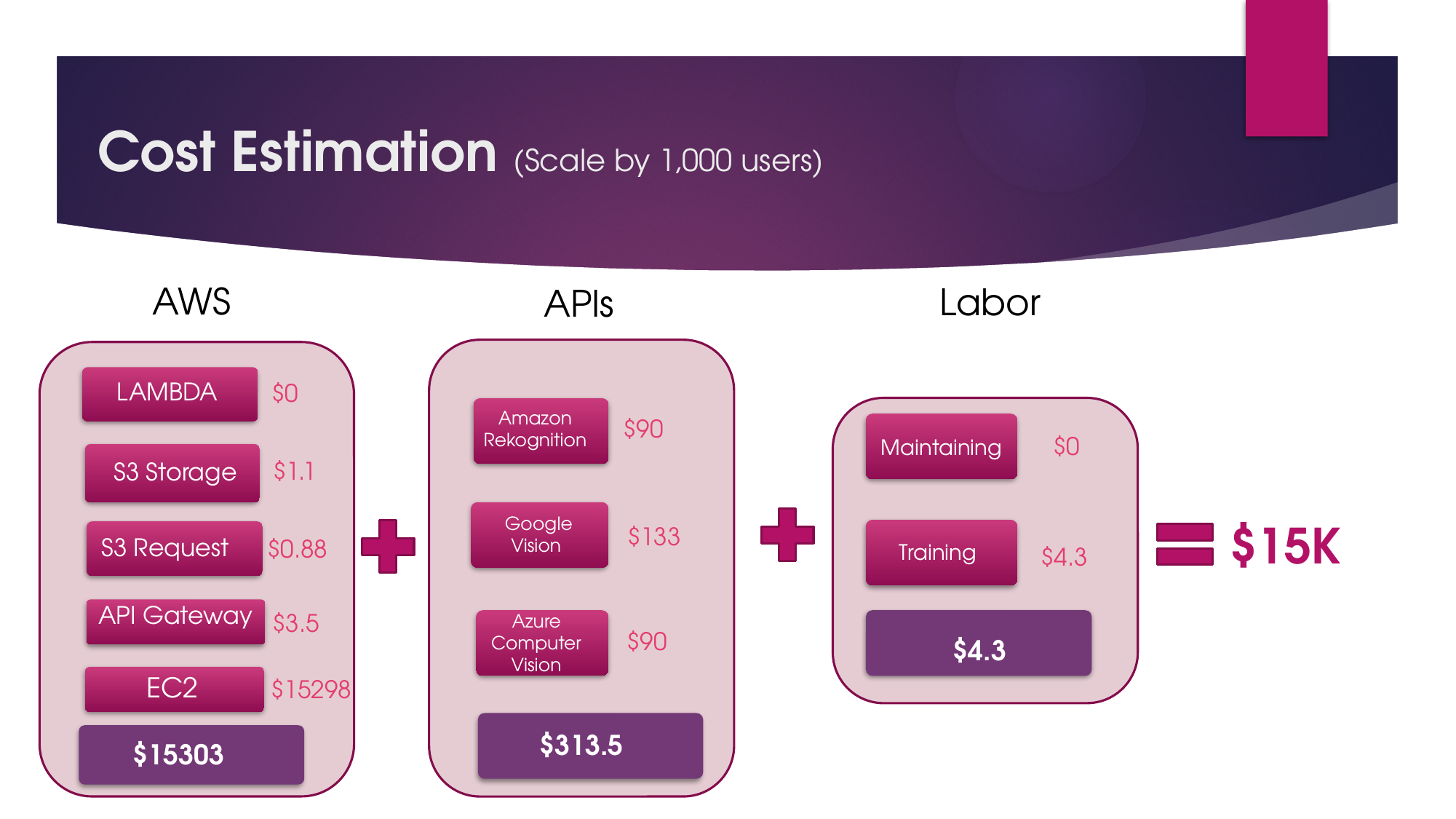

# Cost Estimation (Scale by 1,000 users)
AWS
Labor
APIs

LAMBDA
$0

Amazon Rekognition
$90

$0
Maintaining

$1.1
S3 Storage

Google Vision

$15K

$133

S3 Request
Training
$0.88
$4.3
API Gateway

$3.5
Azure Computer Vision

$90
$4.3
EC2

$15298

$313.5

$15303